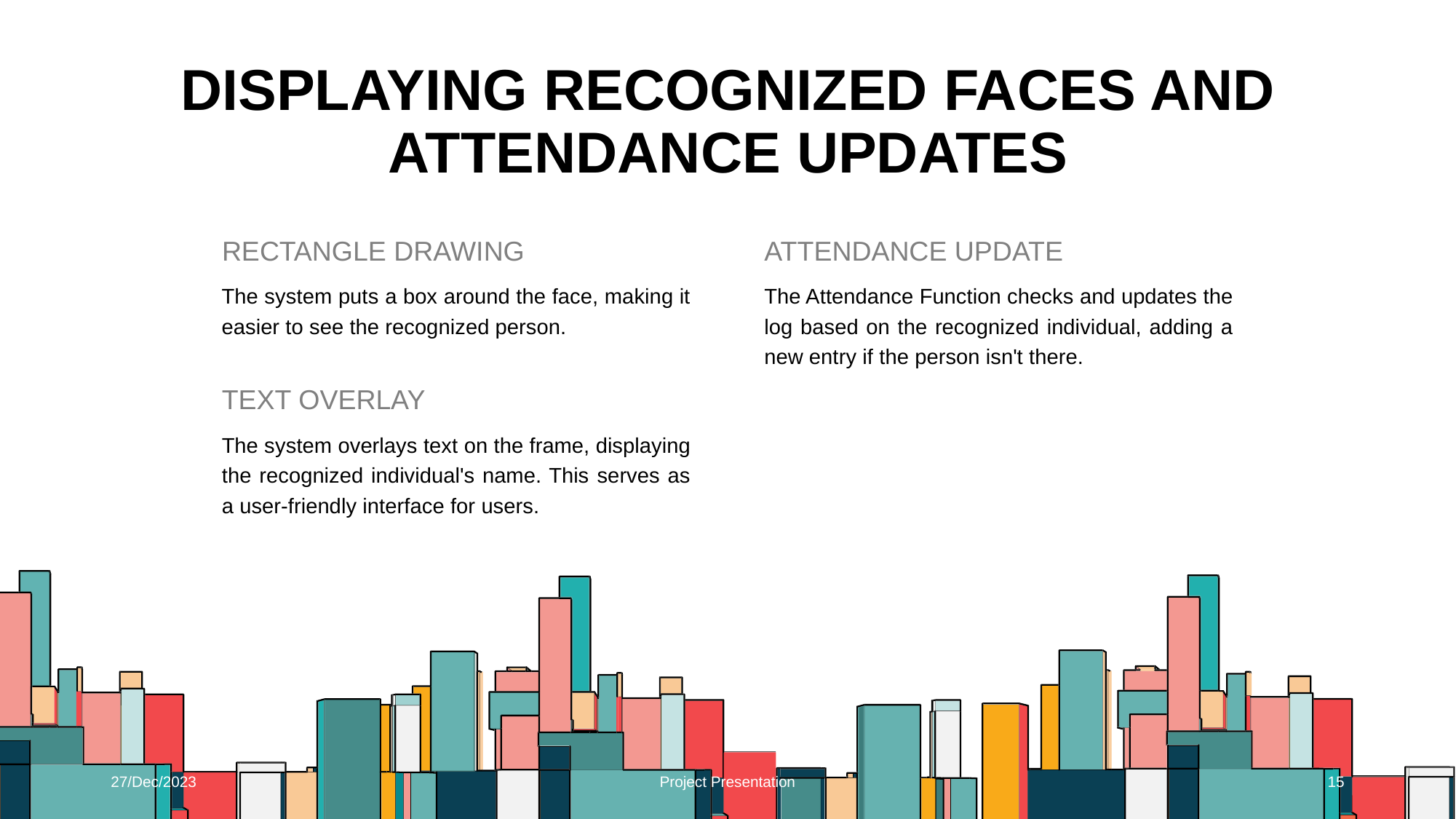

# Displaying Recognized Faces and Attendance Updates
RECTANGLE DRAWING
ATTENDANCE UPDATE
The Attendance Function checks and updates the log based on the recognized individual, adding a new entry if the person isn't there.
The system puts a box around the face, making it easier to see the recognized person.
TEXT OVERLAY
The system overlays text on the frame, displaying the recognized individual's name. This serves as a user-friendly interface for users.
27/Dec/2023
Project Presentation
15